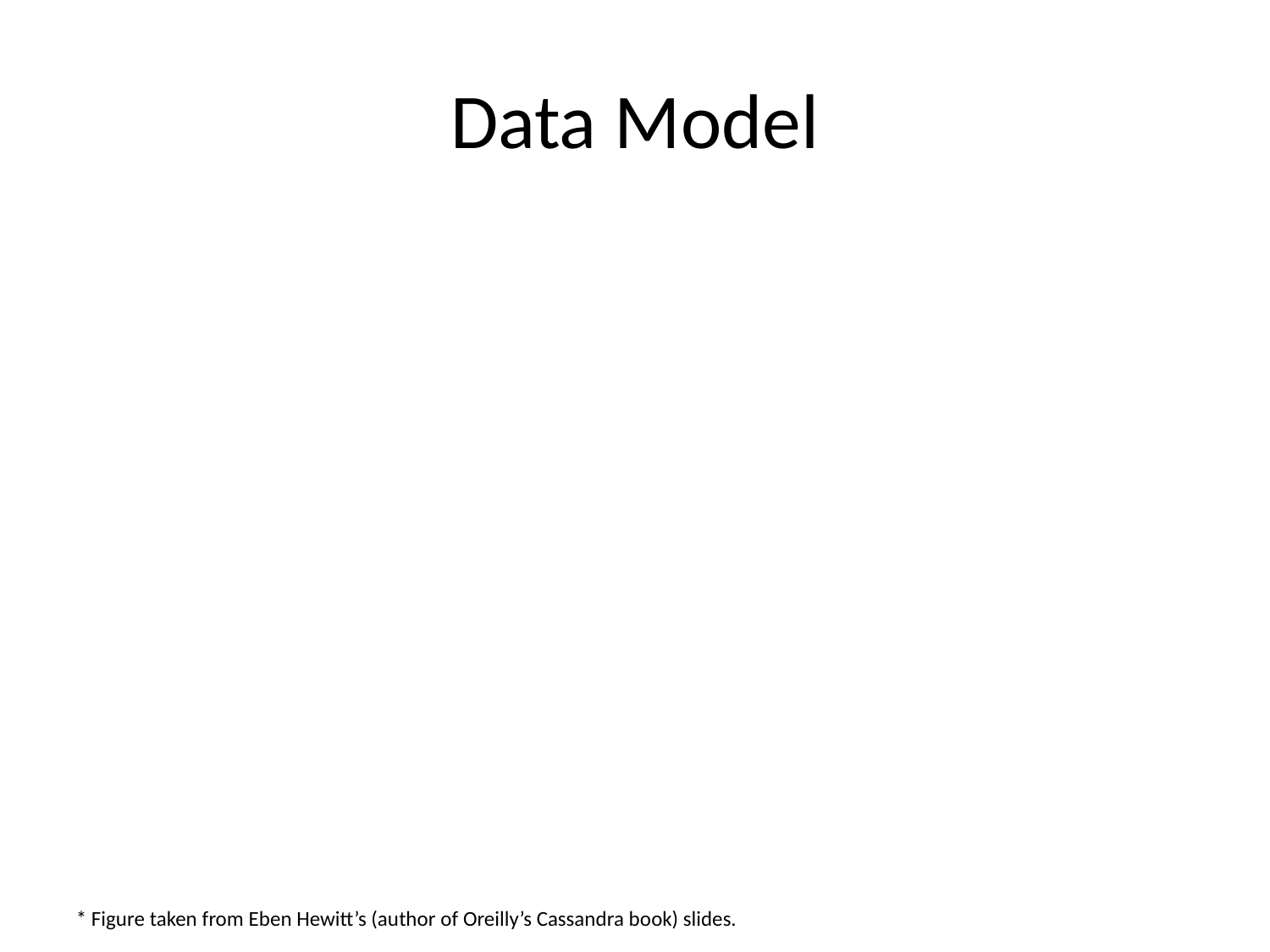

# Data Model

* Figure taken from Eben Hewitt’s (author of Oreilly’s Cassandra book) slides.